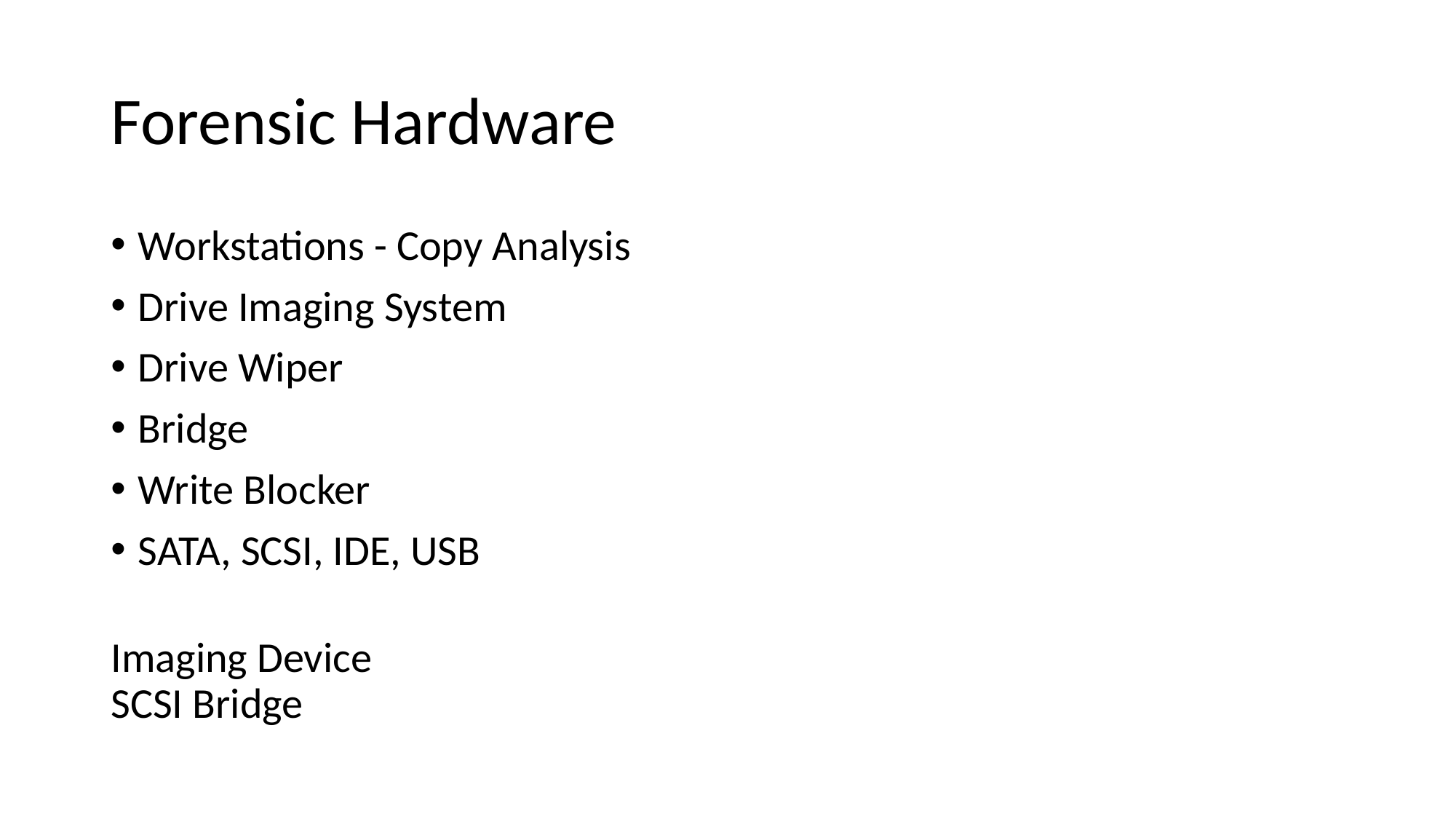

# Forensic Hardware
Workstations - Copy Analysis
Drive Imaging System
Drive Wiper
Bridge
Write Blocker
SATA, SCSI, IDE, USB
Imaging Device
SCSI Bridge